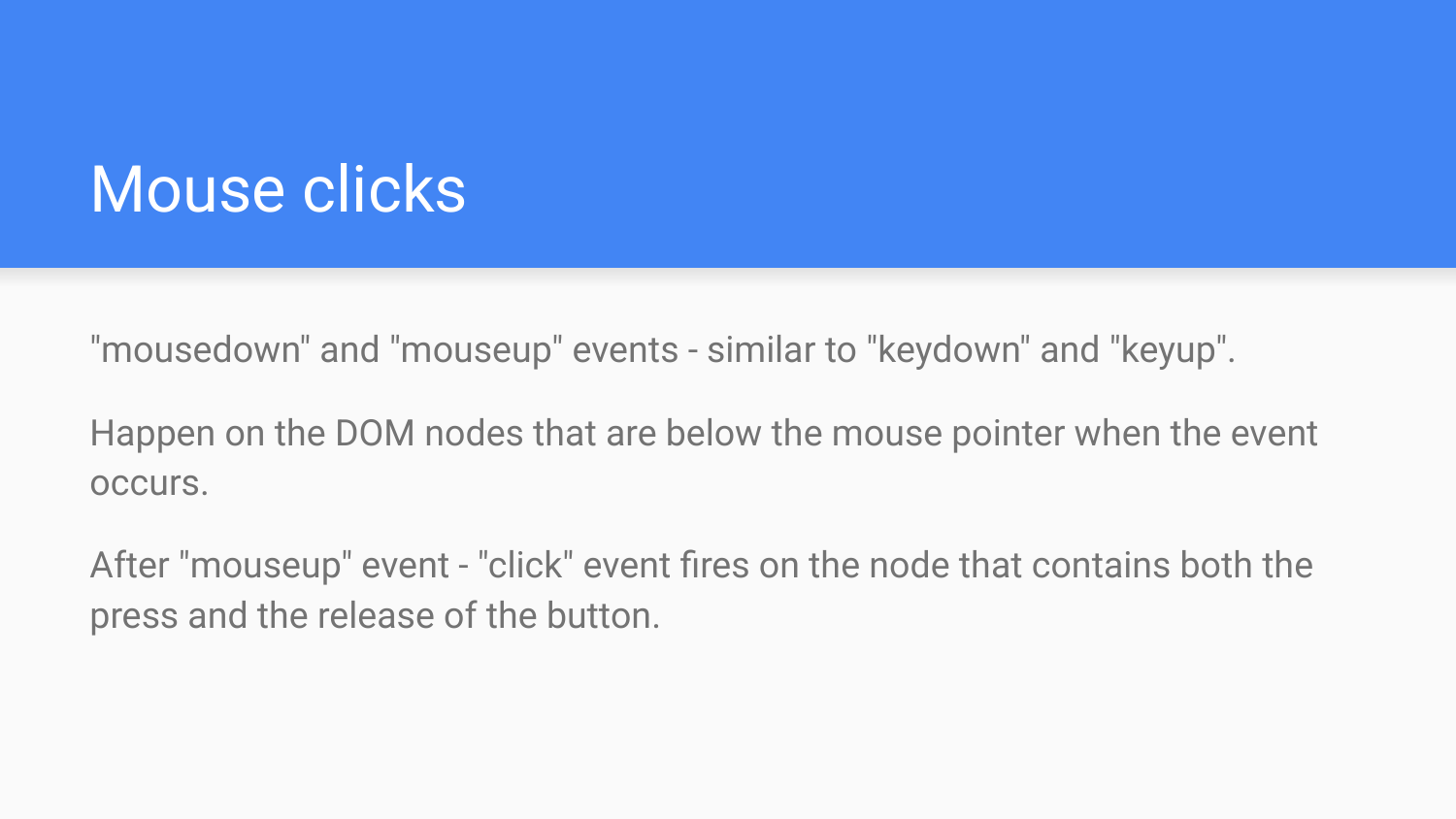

# Mouse clicks
"mousedown" and "mouseup" events - similar to "keydown" and "keyup".
Happen on the DOM nodes that are below the mouse pointer when the event occurs.
After "mouseup" event - "click" event fires on the node that contains both the press and the release of the button.